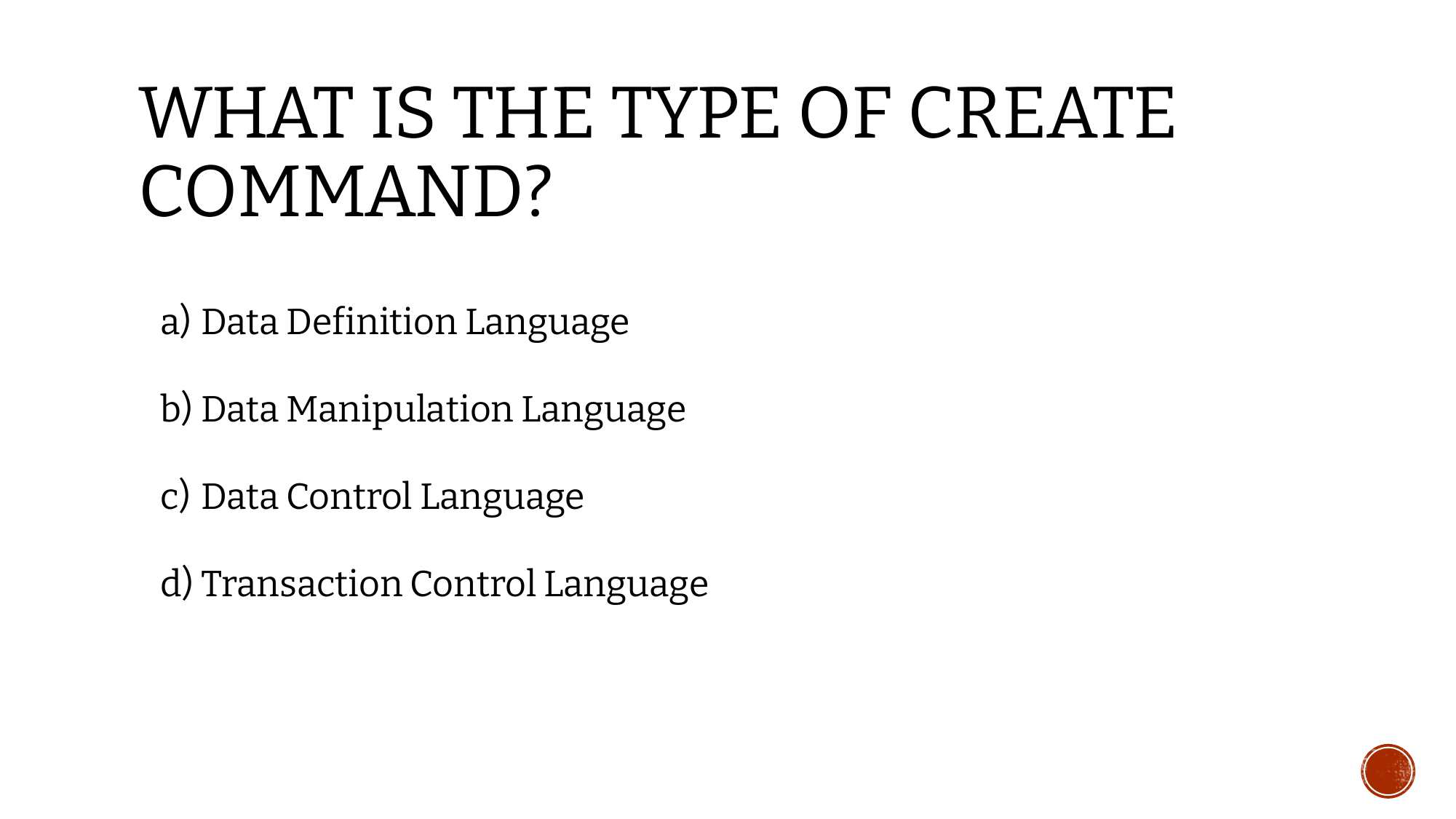

# What is the type of create command?
Data Definition Language
Data Manipulation Language
Data Control Language
Transaction Control Language